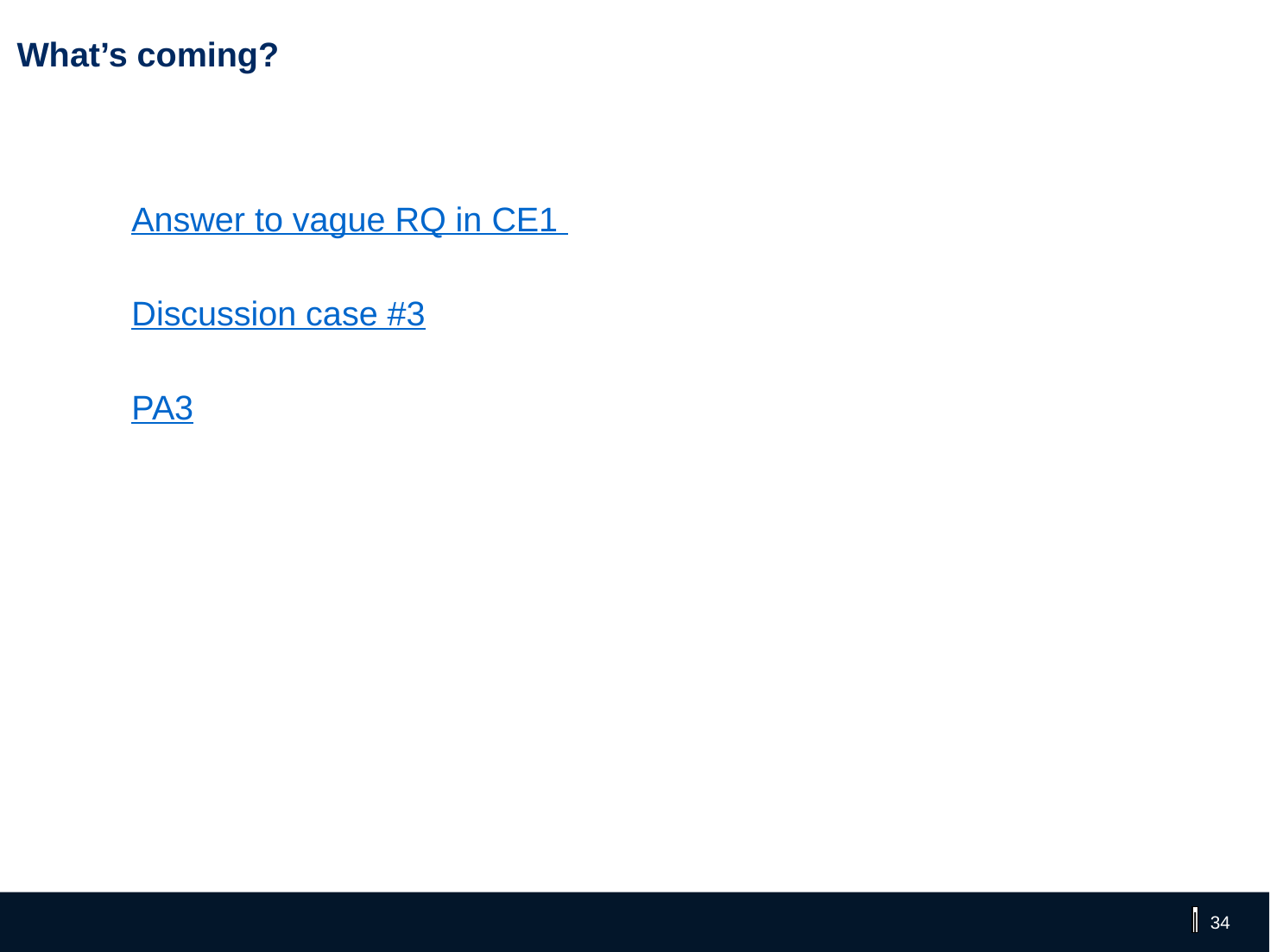

# What’s coming?
Answer to vague RQ in CE1

Discussion case #3

PA3
34